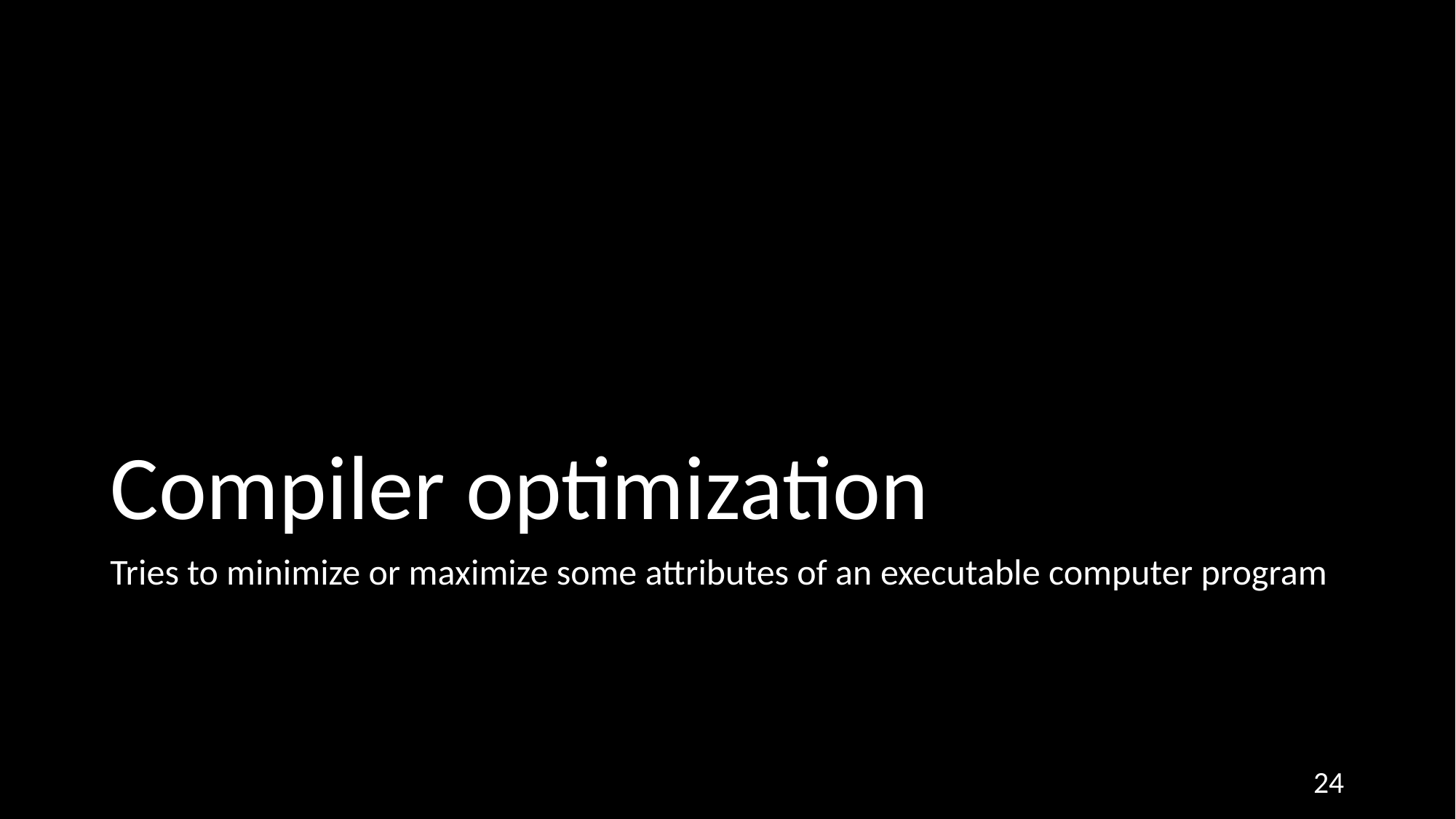

# Compiler optimization
Tries to minimize or maximize some attributes of an executable computer program
24